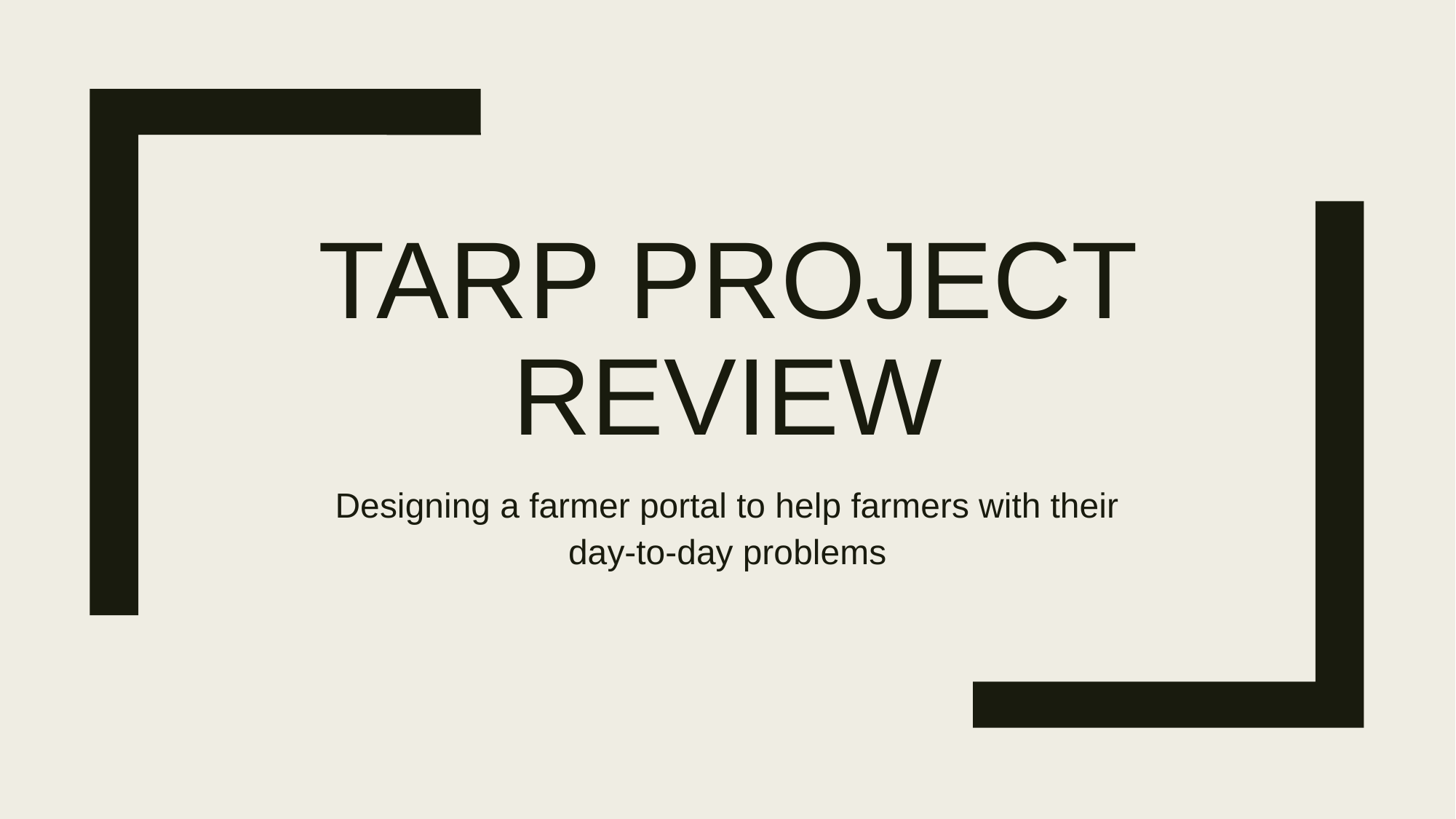

# TARP Project review
Designing a farmer portal to help farmers with their day-to-day problems